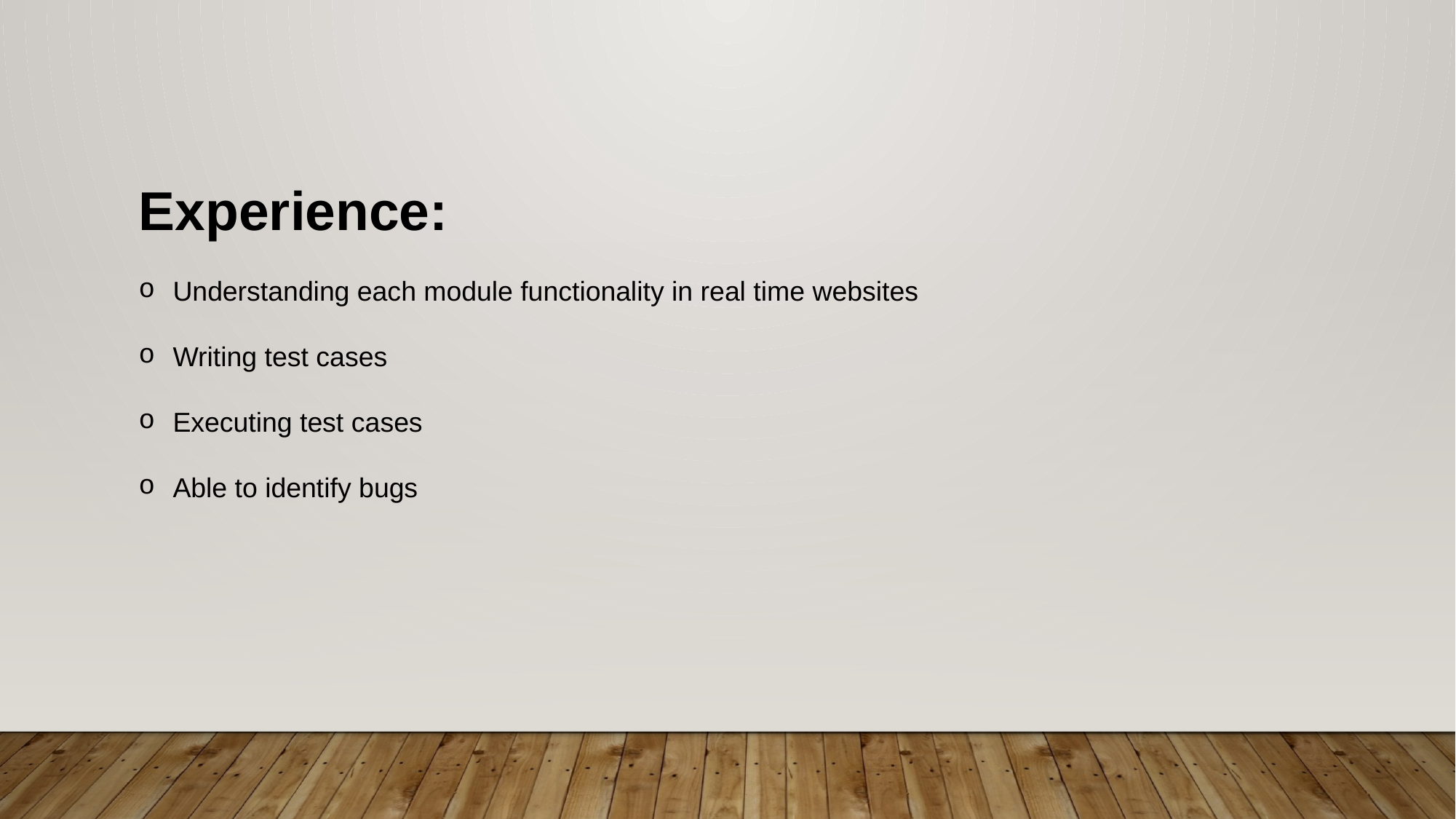

Experience:

Understanding each module functionality in real time websites

Writing test cases

Executing test cases

Able to identify bugs